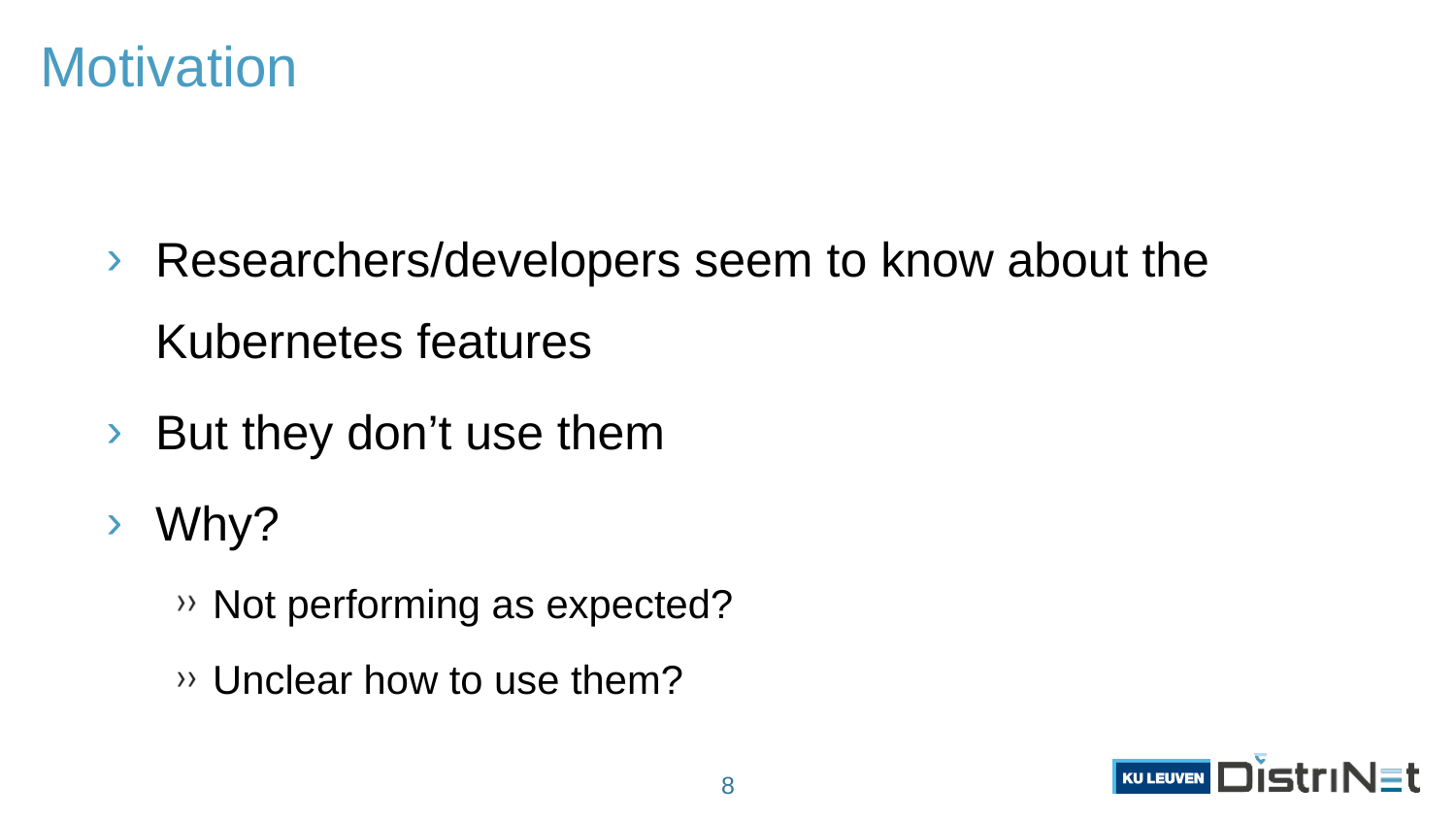

# Motivation
Researchers/developers seem to know about the Kubernetes features
But they don’t use them
Why?
Not performing as expected?
Unclear how to use them?

8